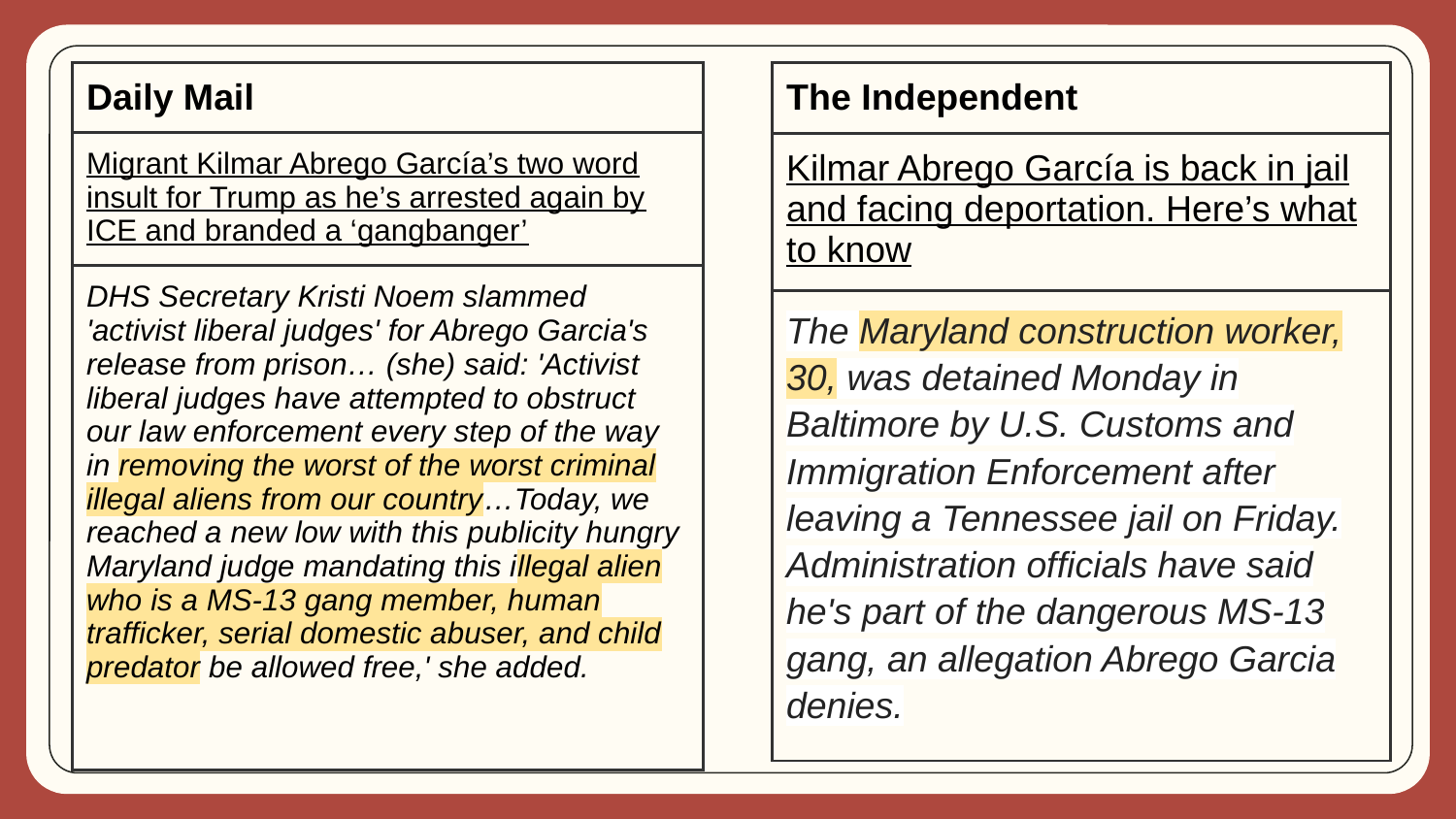

| The Independent |
| --- |
| Kilmar Abrego García is back in jail and facing deportation. Here’s what to know |
| The Maryland construction worker, 30, was detained Monday in Baltimore by U.S. Customs and Immigration Enforcement after leaving a Tennessee jail on Friday. Administration officials have said he's part of the dangerous MS-13 gang, an allegation Abrego Garcia denies. |
| Daily Mail |
| --- |
| Migrant Kilmar Abrego García’s two word insult for Trump as he’s arrested again by ICE and branded a ‘gangbanger’ |
| DHS Secretary Kristi Noem slammed 'activist liberal judges' for Abrego Garcia's release from prison… (she) said: 'Activist liberal judges have attempted to obstruct our law enforcement every step of the way in removing the worst of the worst criminal illegal aliens from our country…Today, we reached a new low with this publicity hungry Maryland judge mandating this illegal alien who is a MS-13 gang member, human trafficker, serial domestic abuser, and child predator be allowed free,' she added. |